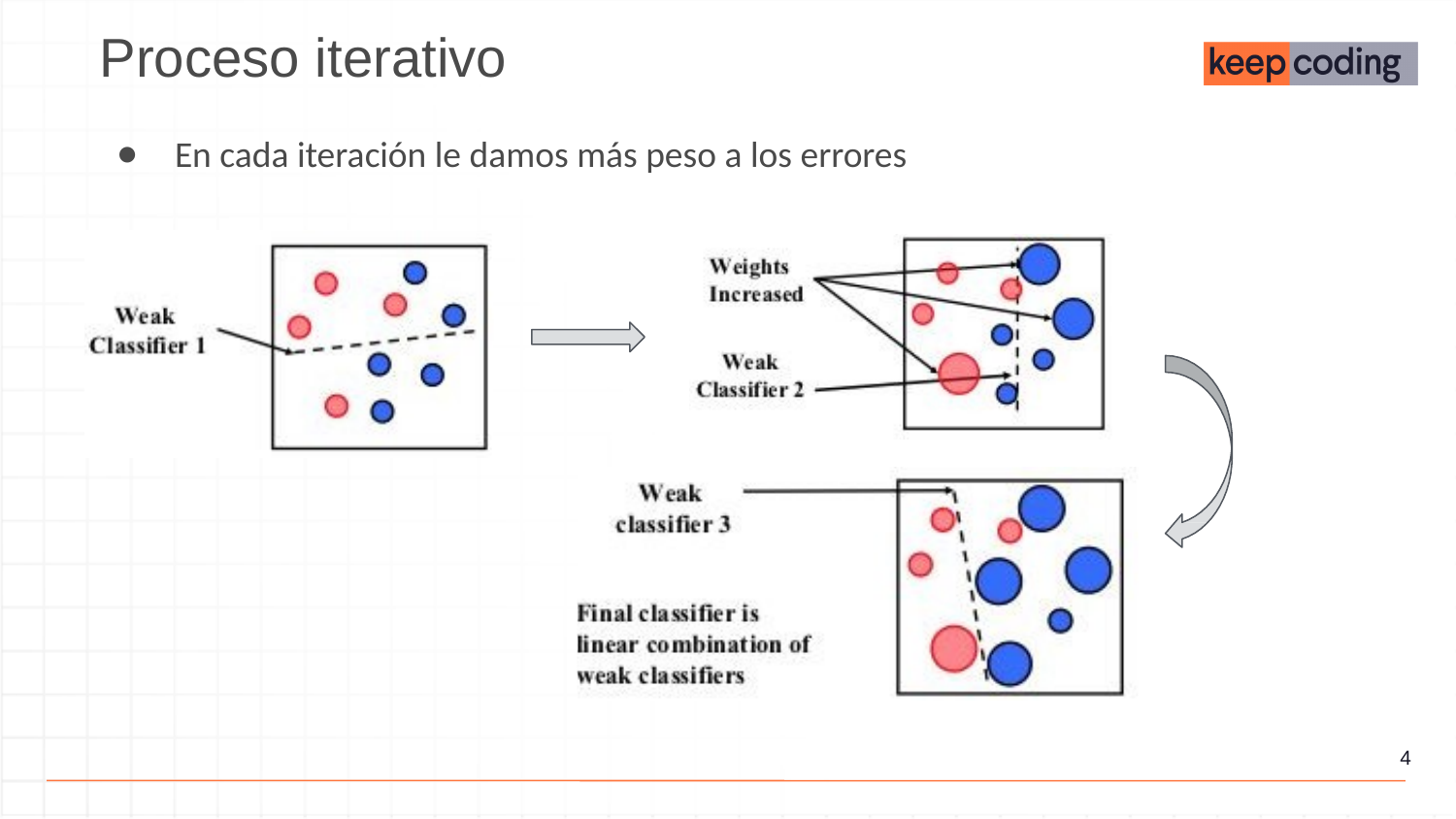

Proceso iterativo
En cada iteración le damos más peso a los errores

4